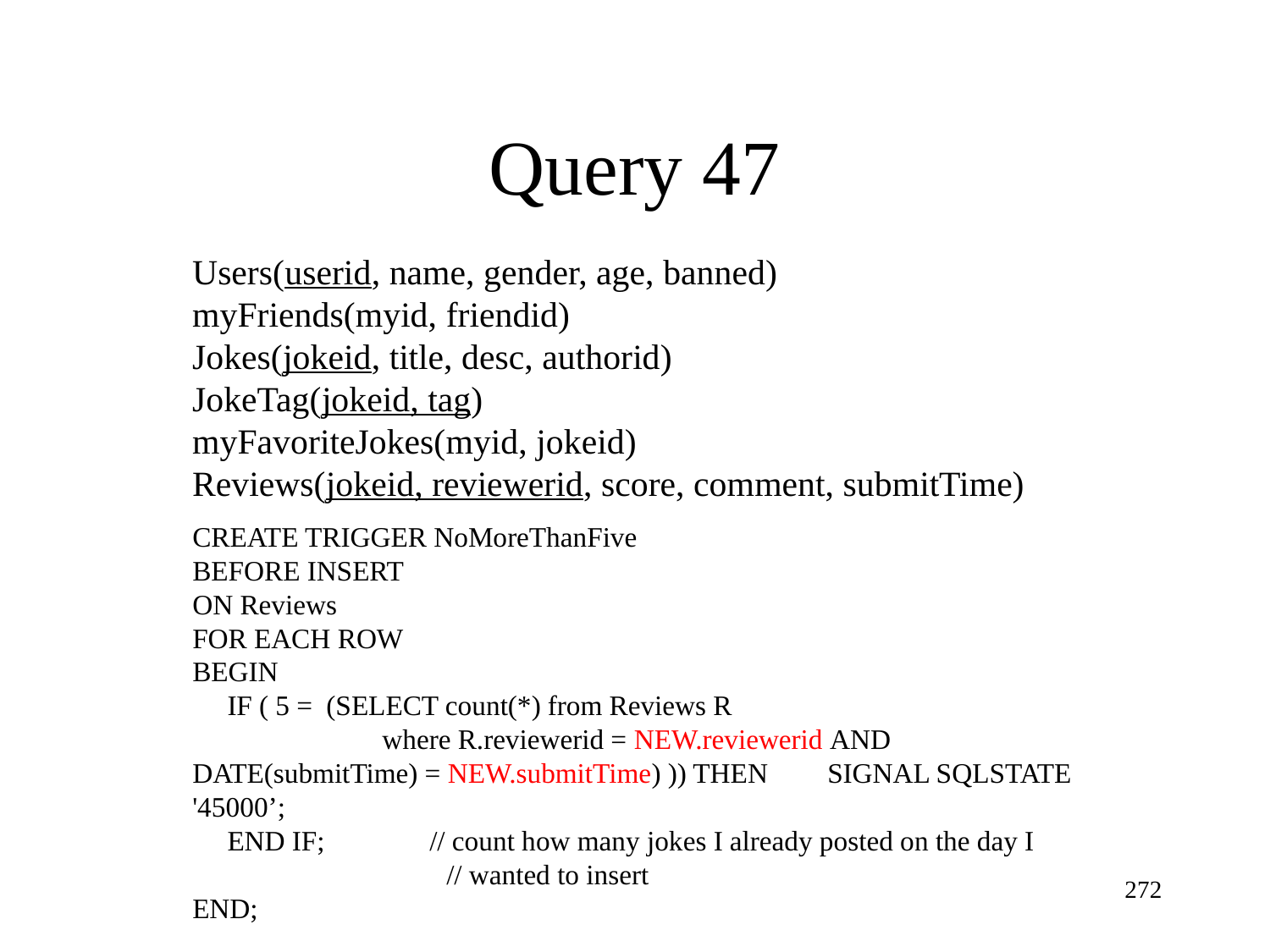

Query 47
Users(userid, name, gender, age, banned)
myFriends(myid, friendid)
Jokes(jokeid, title, desc, authorid)
JokeTag(jokeid, tag)
myFavoriteJokes(myid, jokeid)
Reviews(jokeid, reviewerid, score, comment, submitTime)
CREATE TRIGGER NoMoreThanFive
BEFORE INSERT
ON Reviews
FOR EACH ROW
BEGIN
     IF ( 5 =  (SELECT count(*) from Reviews R
	         where R.reviewerid = NEW.reviewerid AND 	DATE(submitTime) = NEW.submitTime) )) THEN 	SIGNAL SQLSTATE '45000’;
     END IF;               // count how many jokes I already posted on the day I                  		// wanted to insert
END;
272